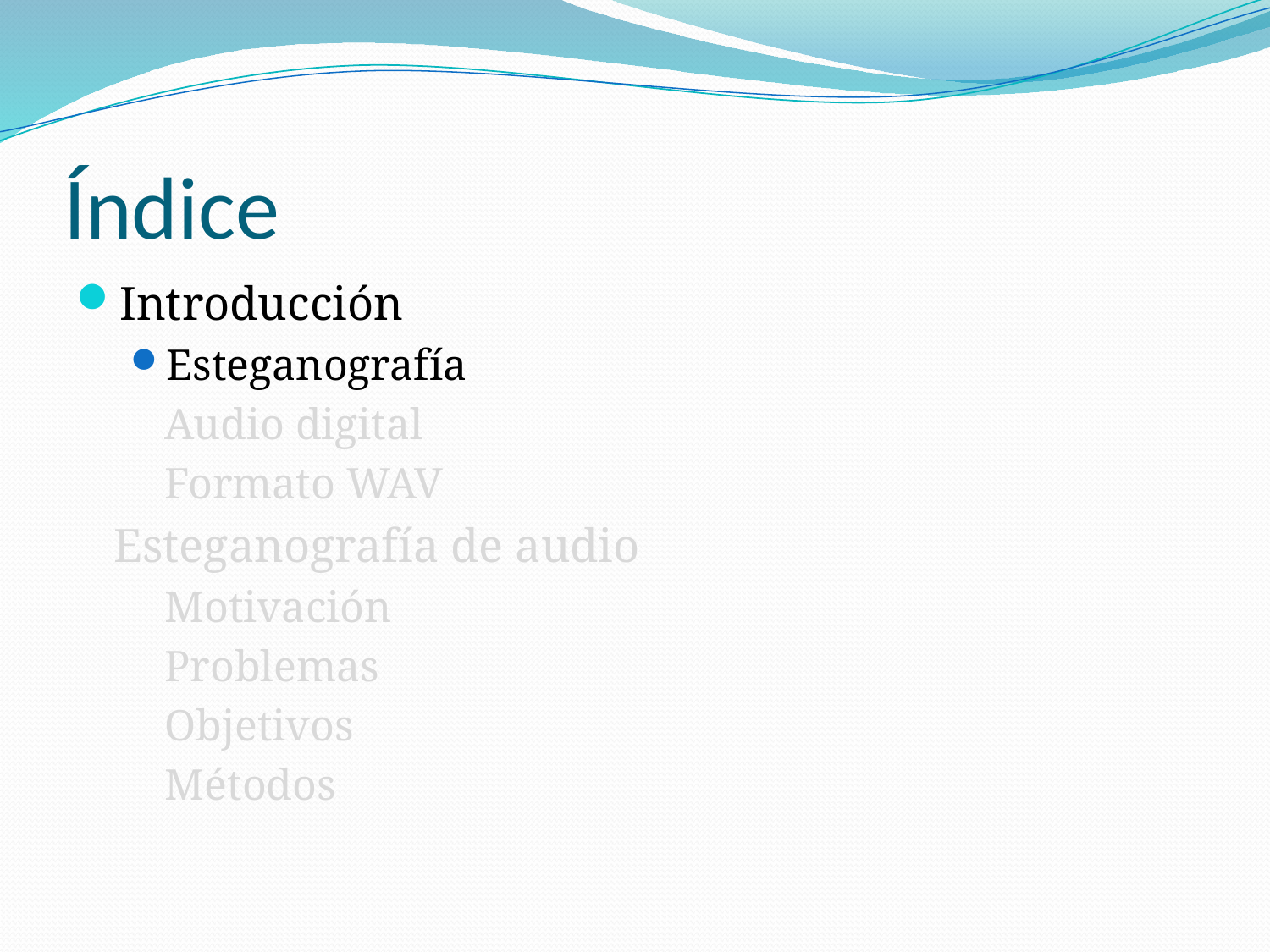

# Índice
Introducción
Esteganografía
	Audio digital
	Formato WAV
	Esteganografía de audio
	Motivación
	Problemas
	Objetivos
	Métodos